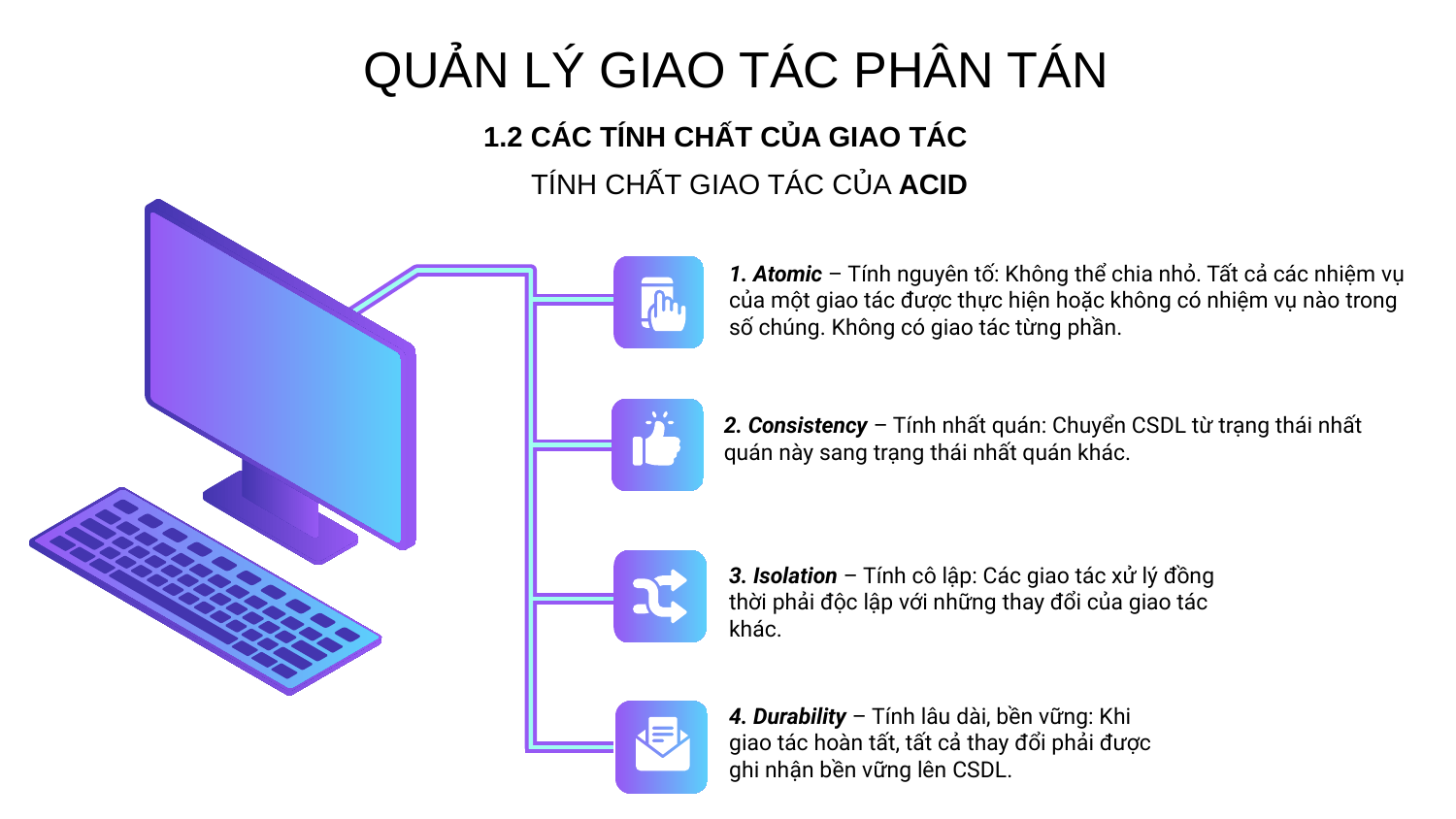

# QUẢN LÝ GIAO TÁC PHÂN TÁN
1.2 CÁC TÍNH CHẤT CỦA GIAO TÁC
TÍNH CHẤT GIAO TÁC CỦA ACID

1. Atomic – Tính nguyên tố: Không thể chia nhỏ. Tất cả các nhiệm vụ của một giao tác được thực hiện hoặc không có nhiệm vụ nào trong số chúng. Không có giao tác từng phần.

2. Consistency – Tính nhất quán: Chuyển CSDL từ trạng thái nhất quán này sang trạng thái nhất quán khác.

3. Isolation – Tính cô lập: Các giao tác xử lý đồng thời phải độc lập với những thay đổi của giao tác khác.

4. Durability – Tính lâu dài, bền vững: Khi giao tác hoàn tất, tất cả thay đổi phải được ghi nhận bền vững lên CSDL.